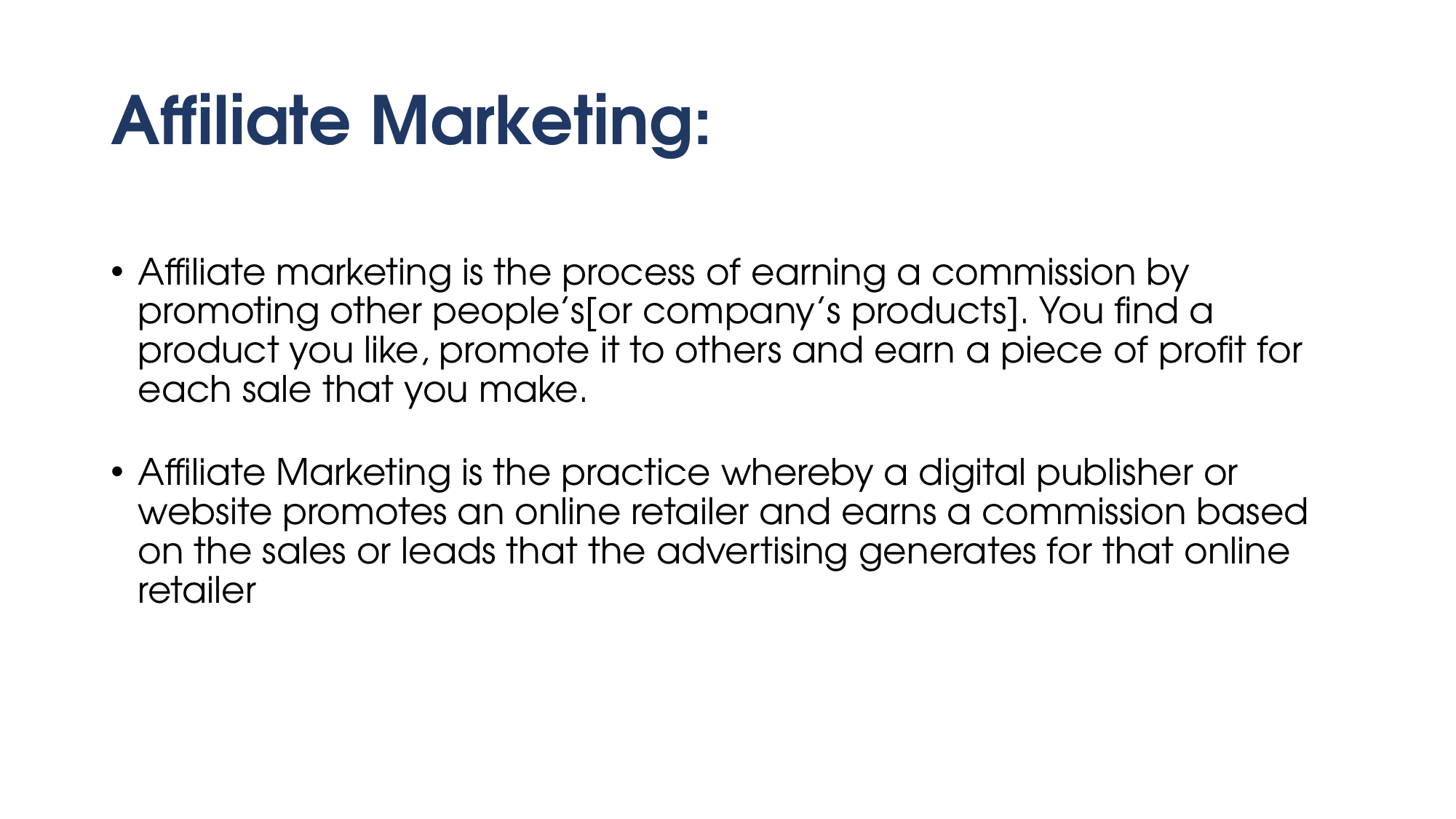

# Affiliate Marketing:

Affiliate marketing is the process of earning a commission by promoting other people’s[or company’s products]. You find a product you like, promote it to others and earn a piece of profit for each sale that you make.

Affiliate Marketing is the practice whereby a digital publisher or website promotes an online retailer and earns a commission based on the sales or leads that the advertising generates for that online retailer